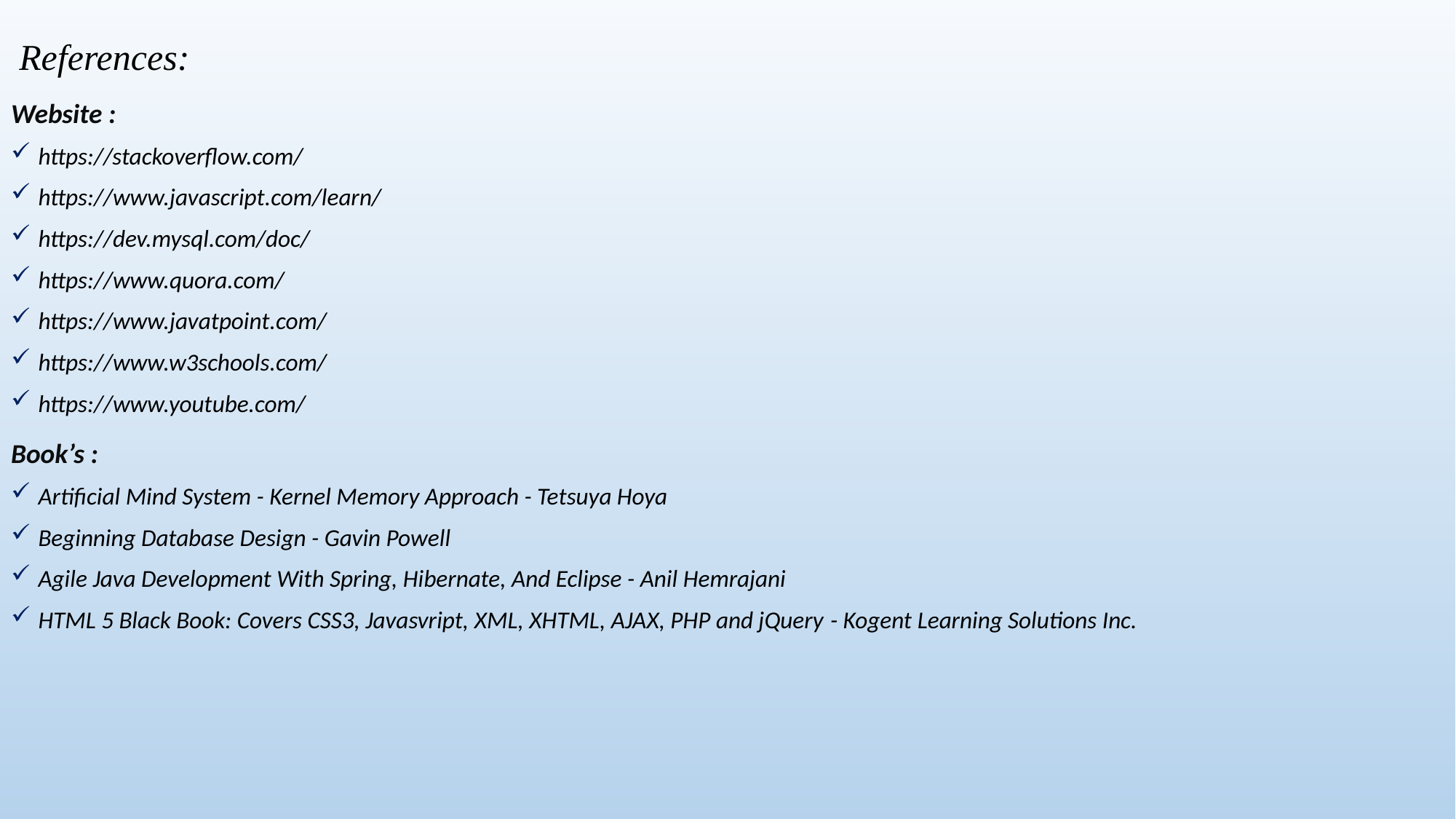

# References:
Website :
https://stackoverflow.com/
https://www.javascript.com/learn/
https://dev.mysql.com/doc/
https://www.quora.com/
https://www.javatpoint.com/
https://www.w3schools.com/
https://www.youtube.com/
Book’s :
Artiﬁcial Mind System - Kernel Memory Approach - Tetsuya Hoya
Beginning Database Design - Gavin Powell
Agile Java Development With Spring, Hibernate, And Eclipse - Anil Hemrajani
HTML 5 Black Book: Covers CSS3, Javasvript, XML, XHTML, AJAX, PHP and jQuery - Kogent Learning Solutions Inc.